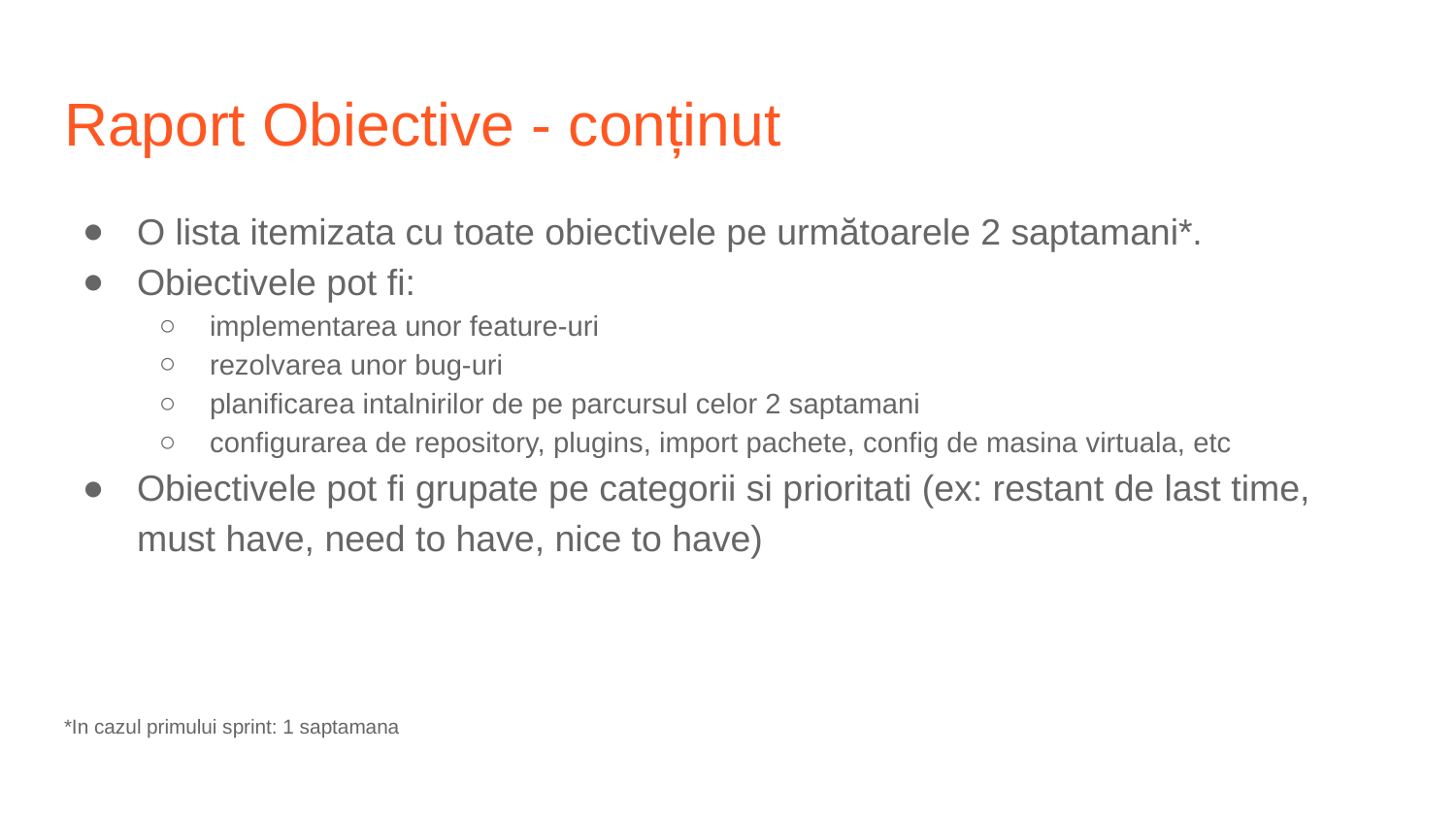

# Raport Obiective - conținut
O lista itemizata cu toate obiectivele pe următoarele 2 saptamani*.
Obiectivele pot fi:
implementarea unor feature-uri
rezolvarea unor bug-uri
planificarea intalnirilor de pe parcursul celor 2 saptamani
configurarea de repository, plugins, import pachete, config de masina virtuala, etc
Obiectivele pot fi grupate pe categorii si prioritati (ex: restant de last time, must have, need to have, nice to have)

*In cazul primului sprint: 1 saptamana